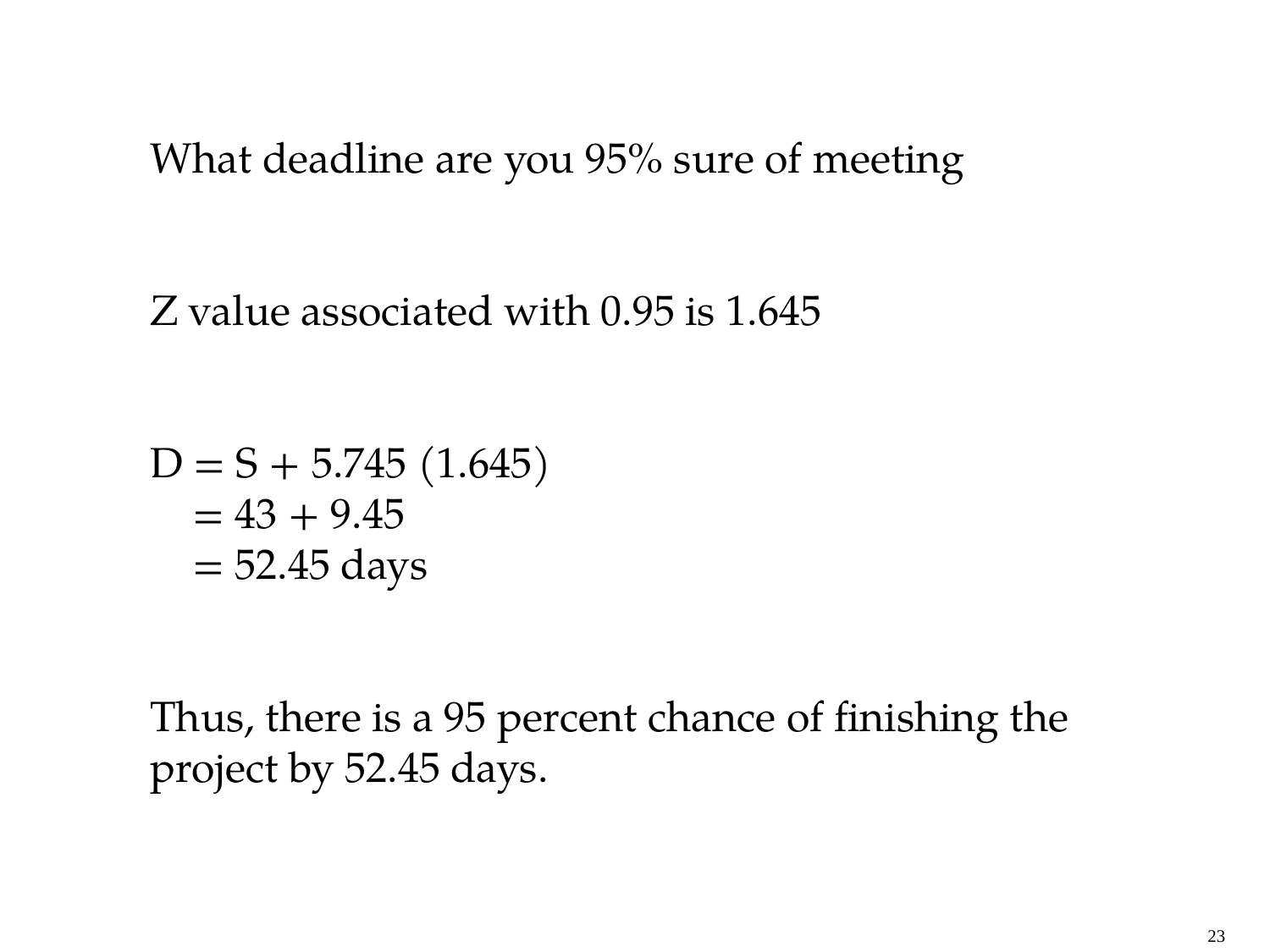

What deadline are you 95% sure of meeting

Z value associated with 0.95 is 1.645

D = S + 5.745 (1.645)
    = 43 + 9.45
    = 52.45 days

Thus, there is a 95 percent chance of finishing the project by 52.45 days.

23